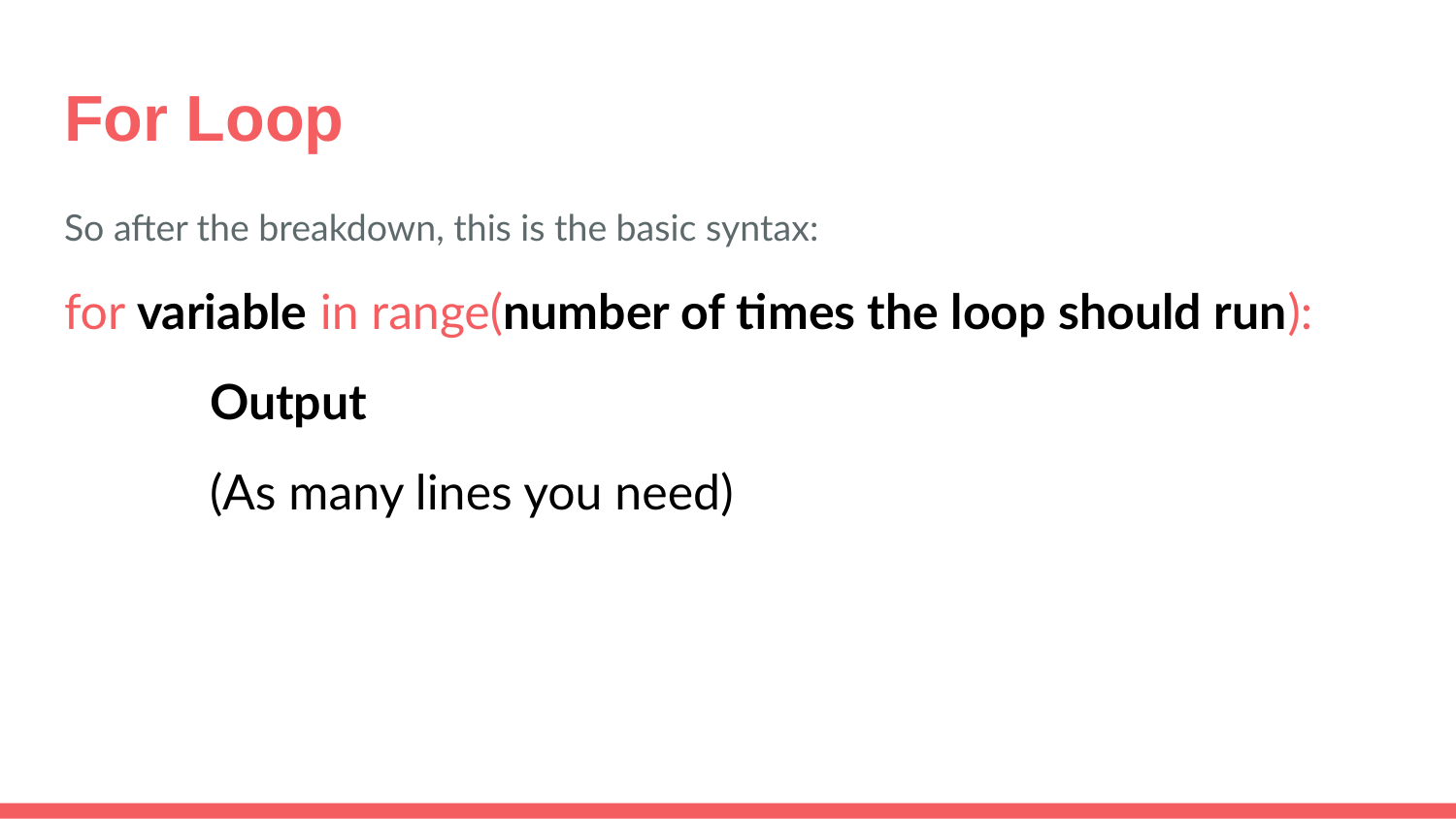

# For Loop
So after the breakdown, this is the basic syntax:
for variable in range(number of times the loop should run):
	Output
	(As many lines you need)